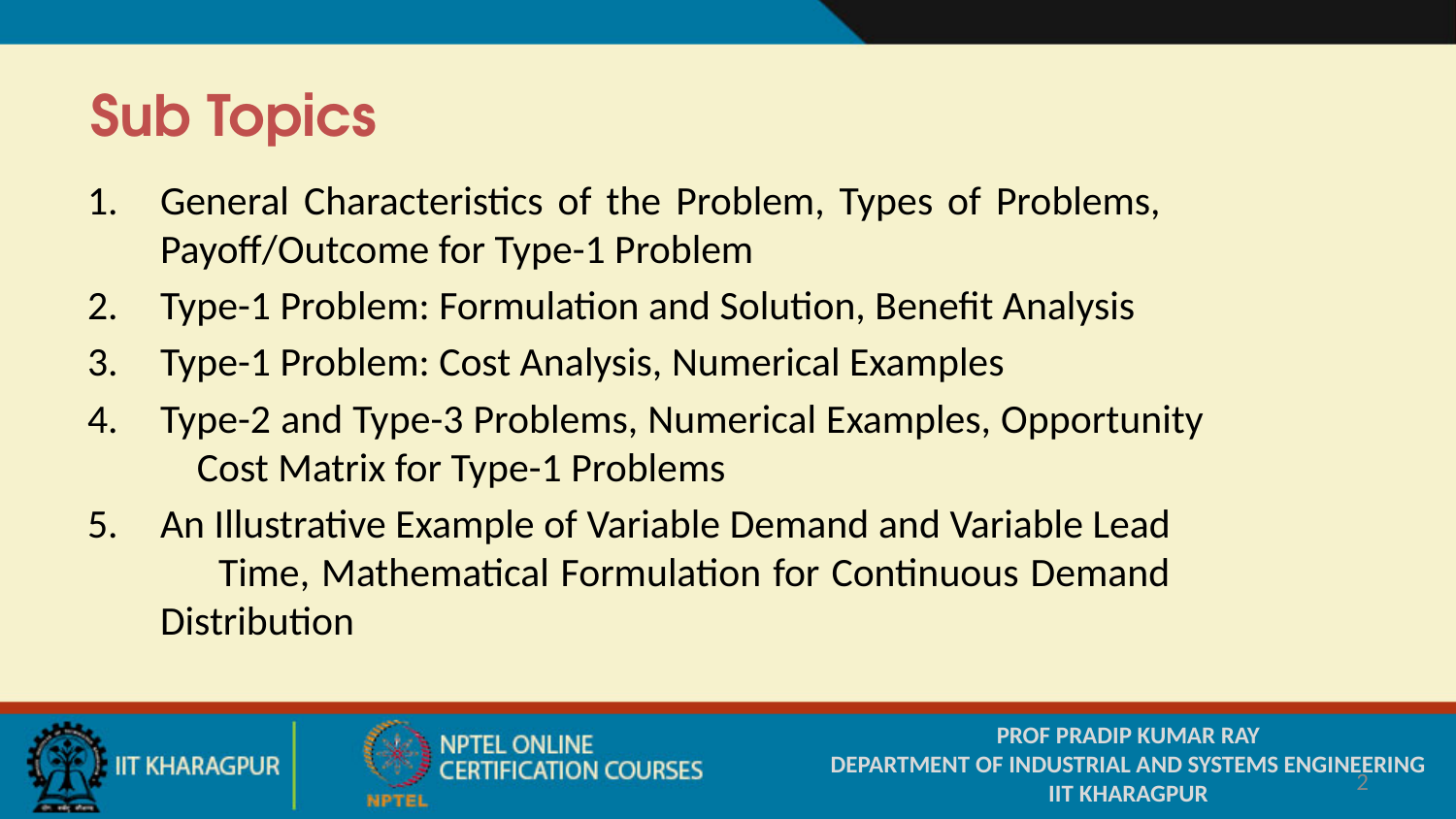

# Sub Topics
General Characteristics of the Problem, Types of Problems, 	           Payoff/Outcome for Type-1 Problem
Type-1 Problem: Formulation and Solution, Benefit Analysis
Type-1 Problem: Cost Analysis, Numerical Examples
Type-2 and Type-3 Problems, Numerical Examples, Opportunity 	         Cost Matrix for Type-1 Problems
An Illustrative Example of Variable Demand and Variable Lead                           Time, Mathematical Formulation for Continuous Demand                  Distribution

PROF PRADIP KUMAR RAY
DEPARTMENT OF INDUSTRIAL AND SYSTEMS ENGINEERING
IIT KHARAGPUR
2